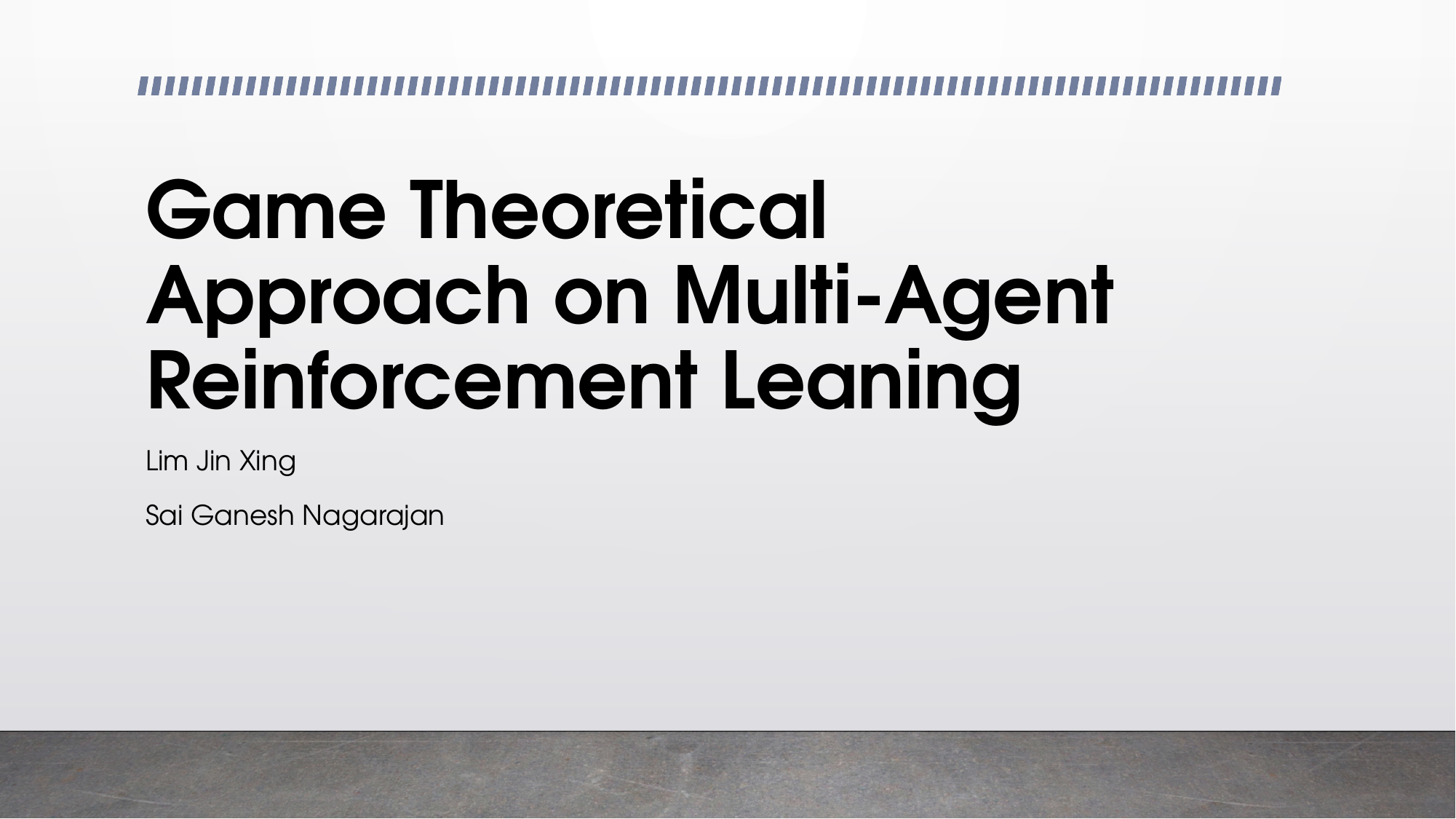

# Game Theoretical Approach on Multi-Agent Reinforcement Leaning
Lim Jin Xing
Sai Ganesh Nagarajan